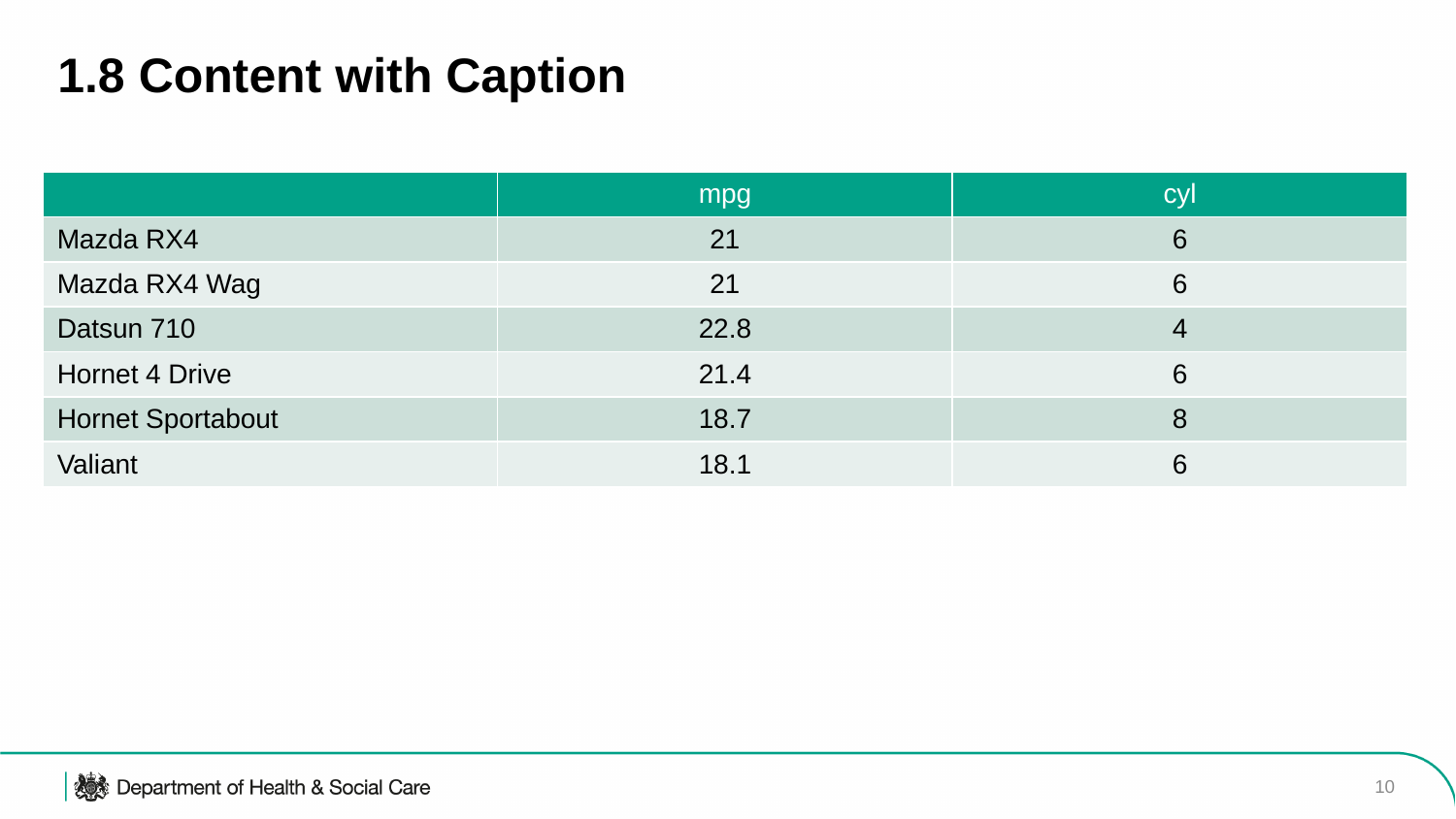

# 1.8 Content with Caption
|  | mpg | cyl |
| --- | --- | --- |
| Mazda RX4 | 21 | 6 |
| Mazda RX4 Wag | 21 | 6 |
| Datsun 710 | 22.8 | 4 |
| Hornet 4 Drive | 21.4 | 6 |
| Hornet Sportabout | 18.7 | 8 |
| Valiant | 18.1 | 6 |
10